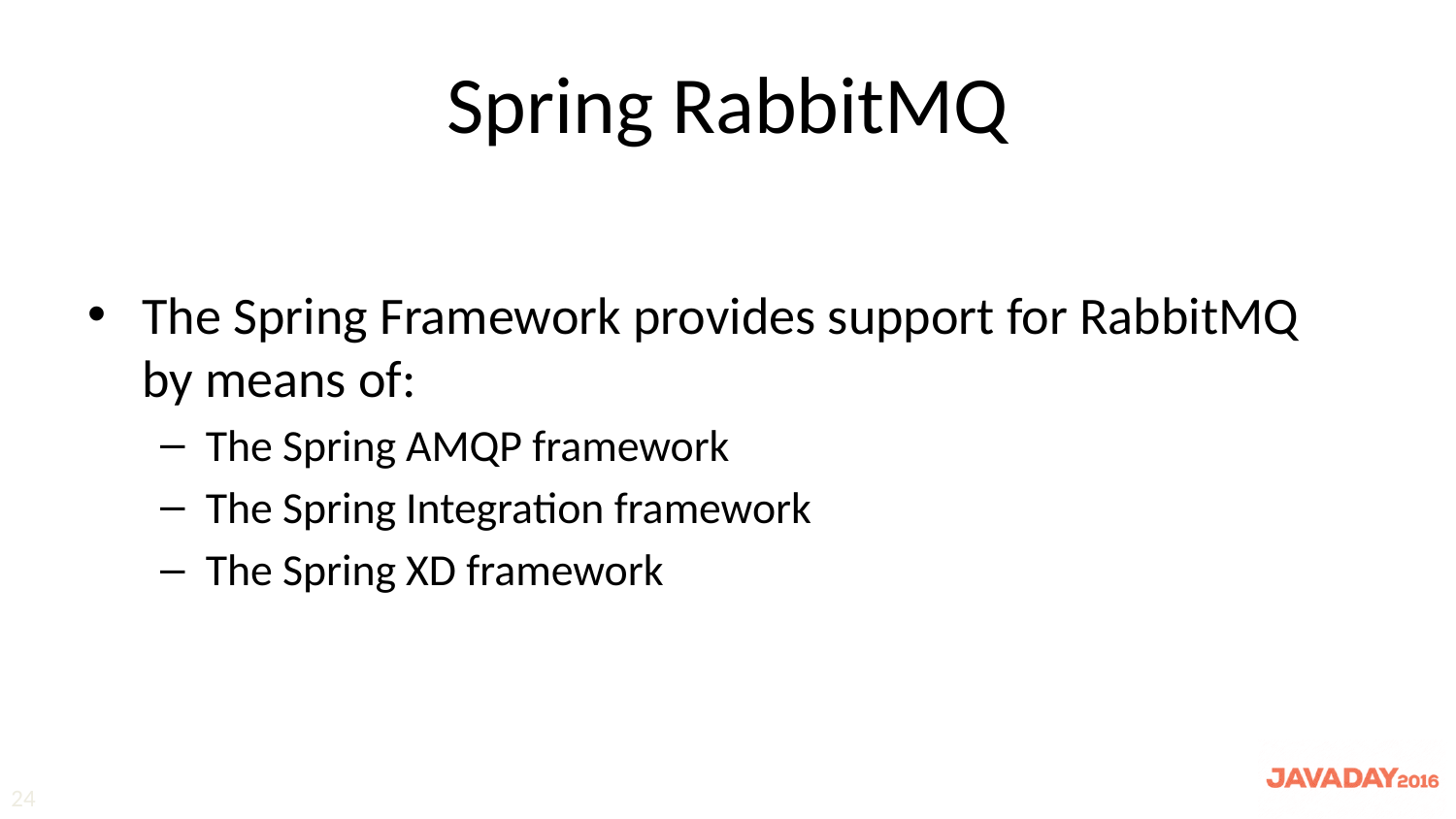

# Spring RabbitMQ

The Spring Framework provides support for RabbitMQ  by means of:
The Spring AMQP framework
The Spring Integration framework
The Spring XD framework

24